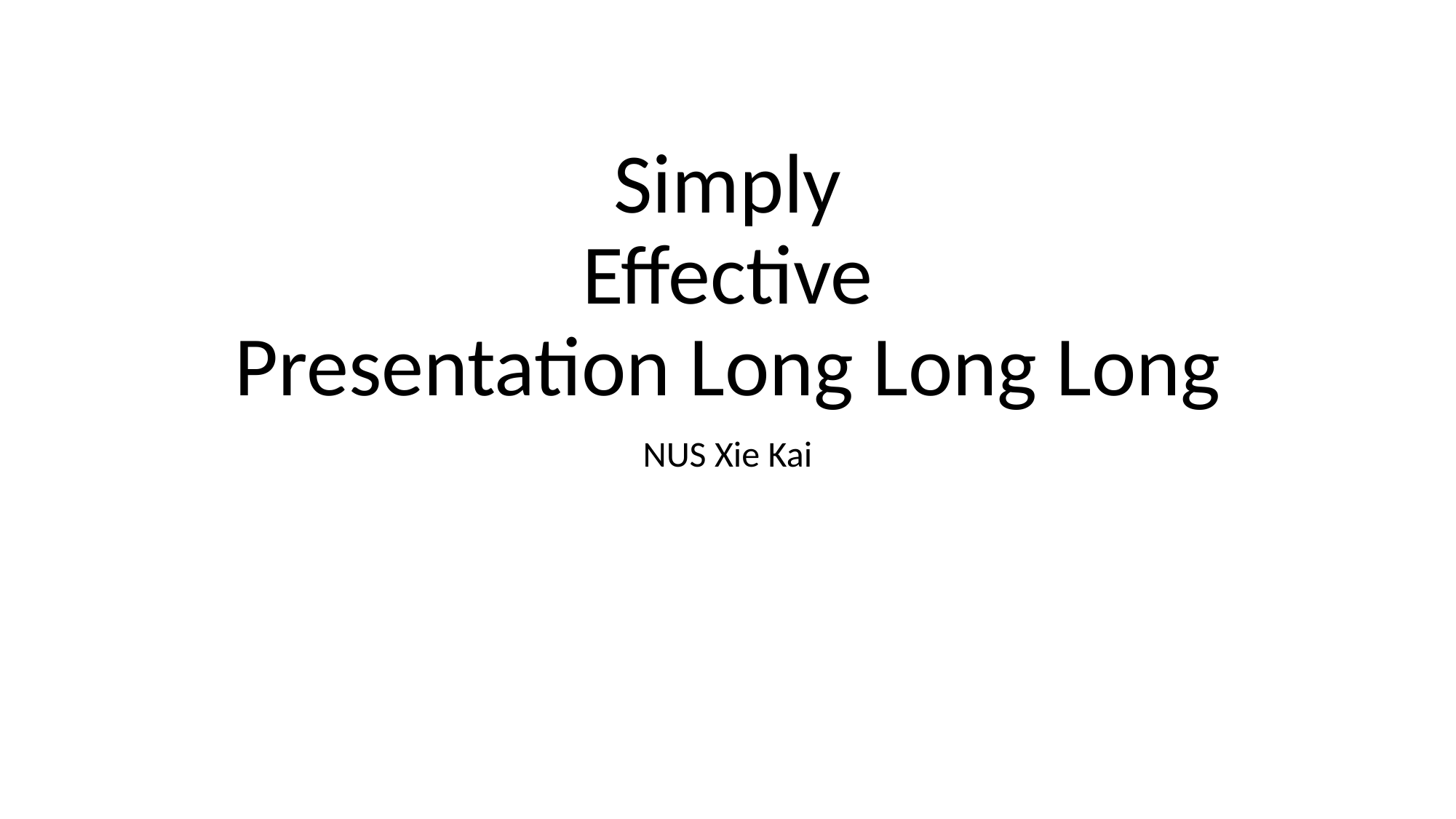

# Simply Effective Presentation Long Long Long
NUS Xie Kai